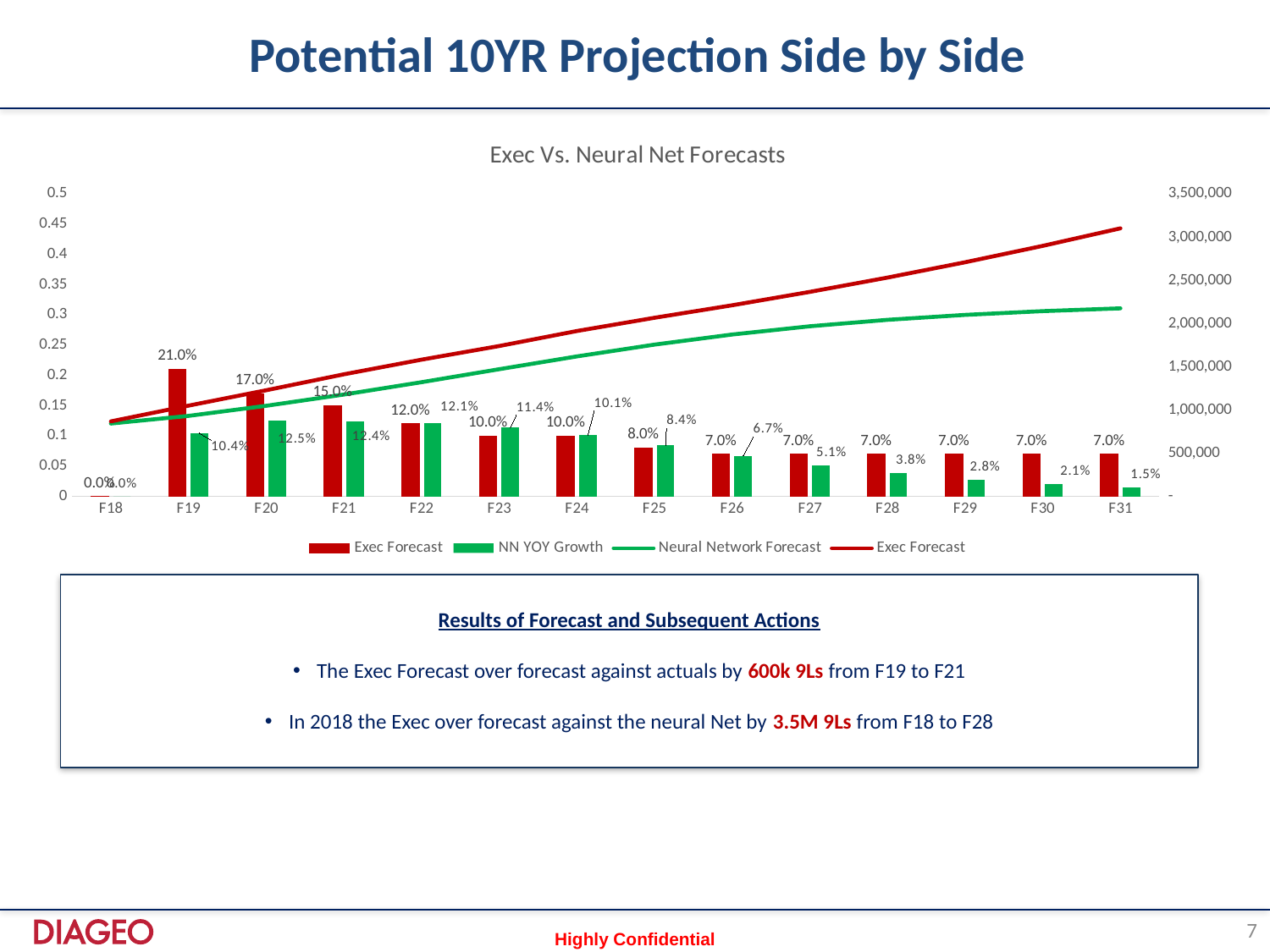

Potential 10YR Projection Side by Side

### Chart: Exec Vs. Neural Net Forecasts

| Category | Exec Forecast | NN YOY Growth | Neural Network Forecast | Exec Forecast |
|---|---|---|---|---|
| F18 | 0.0 | 0.0 | 843180.4372289999 | 867508.9317467103 |
| F19 | 0.20999999999999974 | 0.1043892197146683 | 931199.3851500081 | 1049685.8074135194 |
| F20 | 0.16999999999999993 | 0.12542850760263335 | 1047998.3343098635 | 1228132.3946738176 |
| F21 | 0.1499999999999999 | 0.12412685157368264 | 1178083.0680022105 | 1412352.25387489 |
| F22 | 0.12000000000000033 | 0.12131116662962338 | 1320997.6993681646 | 1581834.5243398773 |
| F23 | 0.10000000000000009 | 0.11385952379359465 | 1471405.8683506579 | 1740017.9767738653 |
| F24 | 0.10000000000000009 | 0.10085846374984375 | 1619809.60378501 | 1914019.774451252 |
| F25 | 0.08000000000000007 | 0.0841279452634387 | 1756080.8574694279 | 2067141.3564073525 |
| F26 | 0.07000000000000006 | 0.06670828376452453 | 1873225.997622948 | 2211841.2513558674 |
| F27 | 0.07000000000000006 | 0.0510108118654482 | 1968780.7765691585 | 2366670.138950778 |
| F28 | 0.07000000000000006 | 0.03806810496550206 | 2043728.5298256557 | 2532337.0486773327 |
| F29 | 0.07000000000000006 | 0.028035562278090564 | 2101025.6083030934 | 2709600.642084746 |
| F30 | 0.07000000000000006 | 0.020525483310462 | 2144150.1743611717 | 2899272.6870306786 |
| F31 | 0.07000000000000006 | 0.014963232575722296 | 2176233.5920974133 | 3102221.7751228265 |
Results of Forecast and Subsequent Actions

The Exec Forecast over forecast against actuals by 600k 9Ls from F19 to F21

In 2018 the Exec over forecast against the neural Net by 3.5M 9Ls from F18 to F28

7